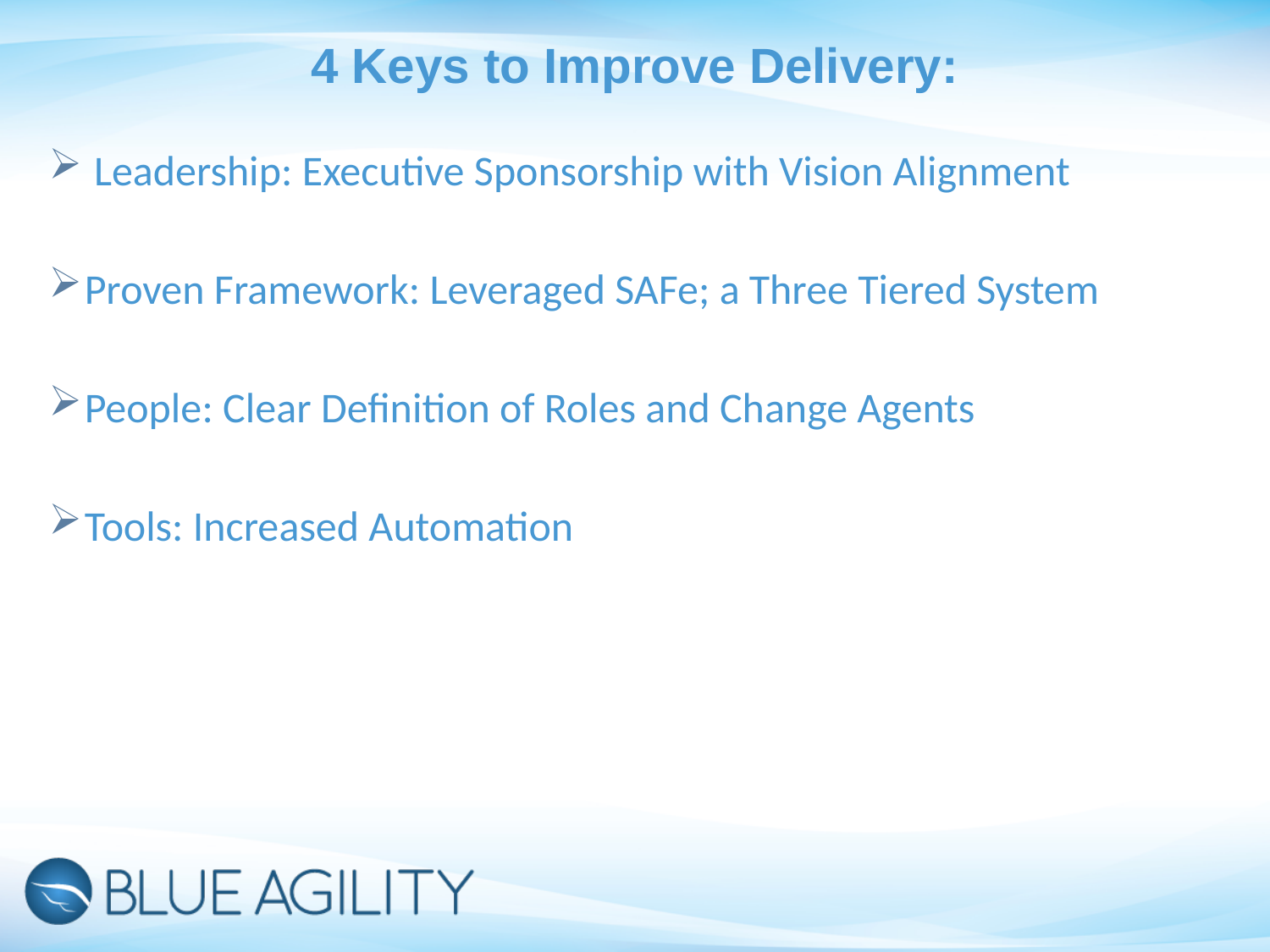

# 4 Keys to Improve Delivery:
 Leadership: Executive Sponsorship with Vision Alignment

Proven Framework: Leveraged SAFe; a Three Tiered System

People: Clear Definition of Roles and Change Agents

Tools: Increased Automation